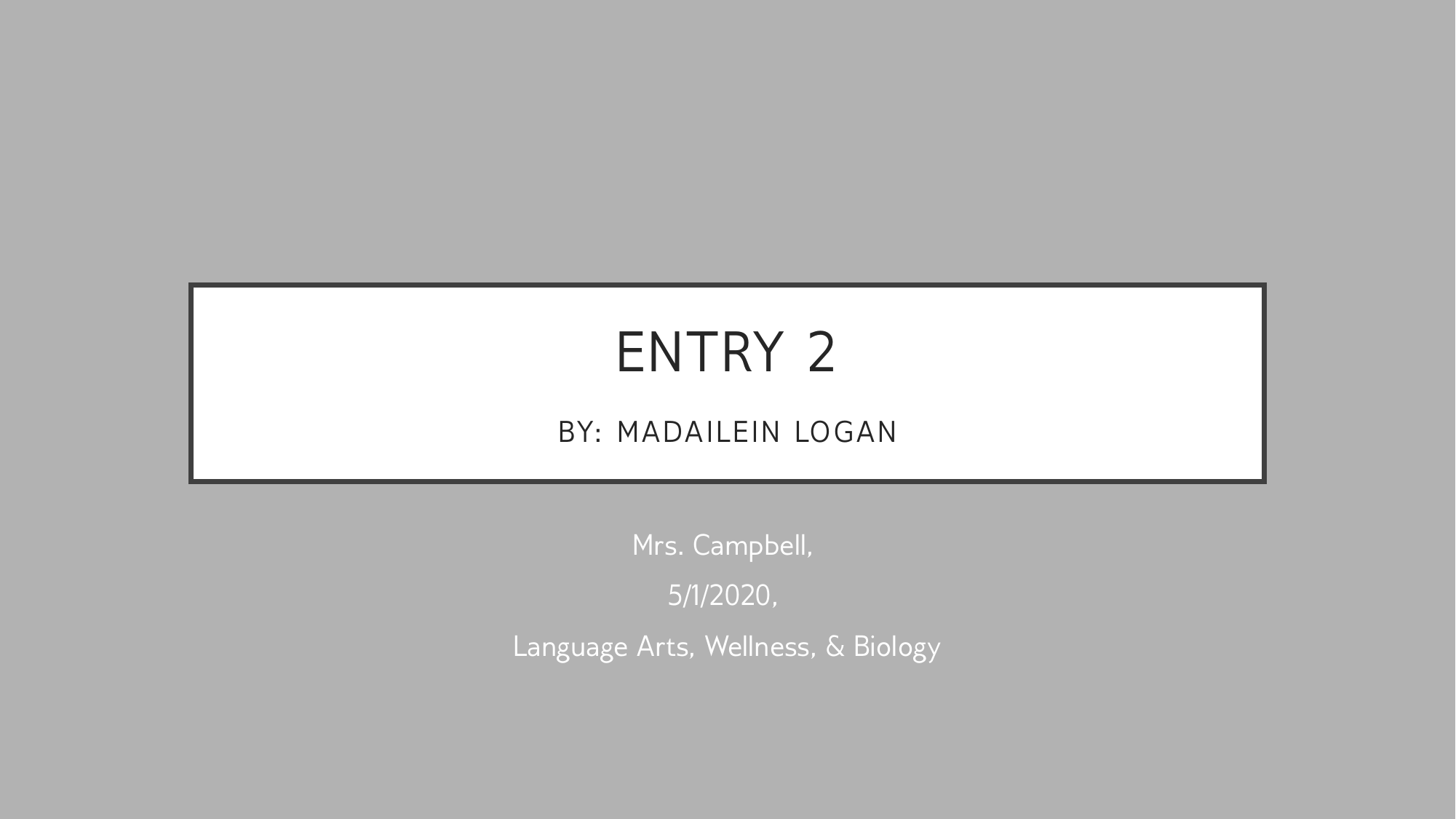

# Entry 2 By: Madailein Logan
Mrs. Campbell,
5/1/2020,
Language Arts, Wellness, & Biology